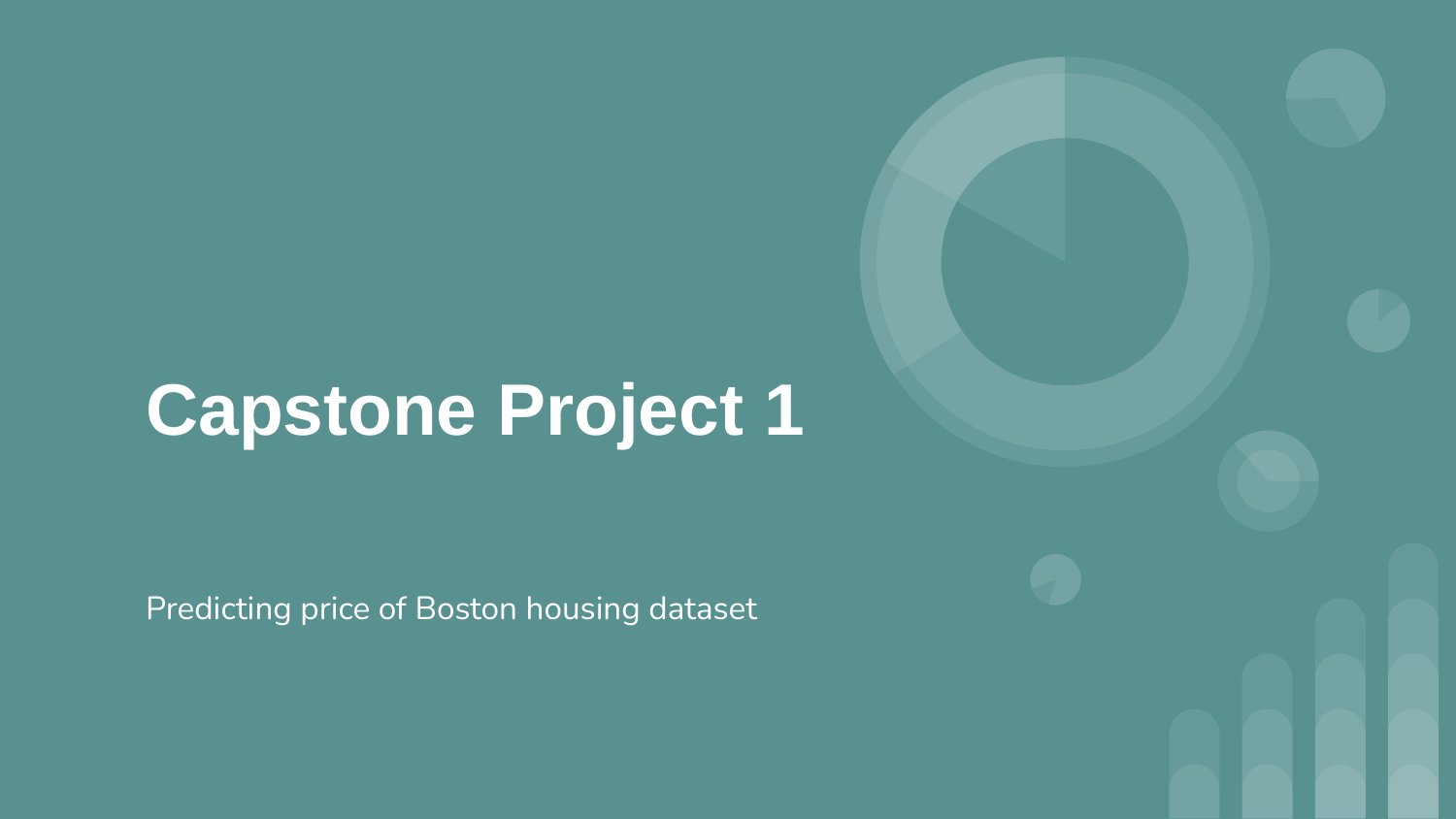

# Capstone Project 1
Predicting price of Boston housing dataset